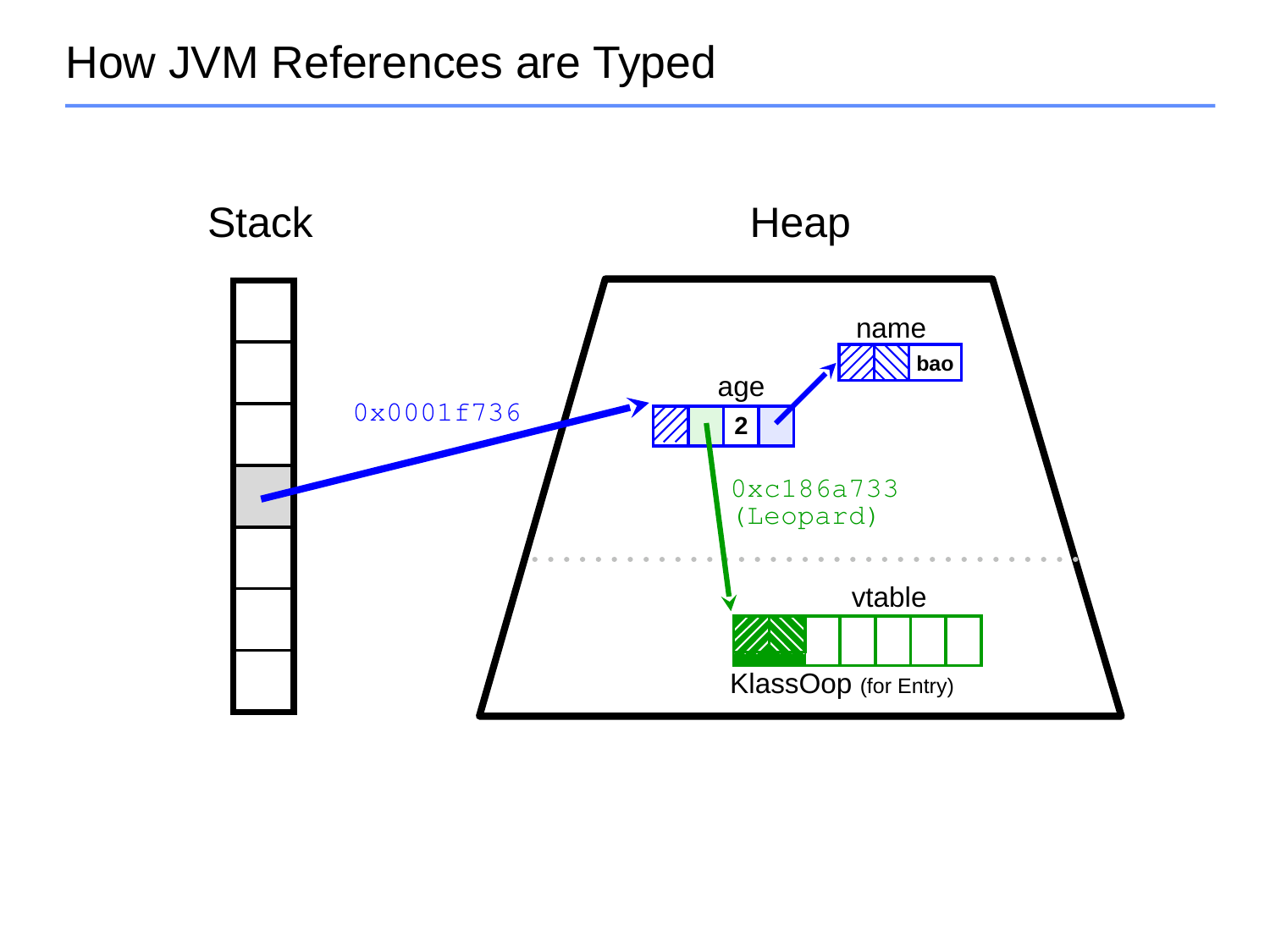

# How JVM References are Typed
Stack
Heap

|  |
| --- |
|  |
|  |
|  |
|  |
|  |
|  |
name

|  |  | bao |
| --- | --- | --- |
age

0x0001f736

|  |  | 2 |  |
| --- | --- | --- | --- |

0xc186a733
(Leopard)

vtable
|  |  |
| --- | --- |
|  |  |  |  |  |  |  |
| --- | --- | --- | --- | --- | --- | --- |

KlassOop (for Entry)